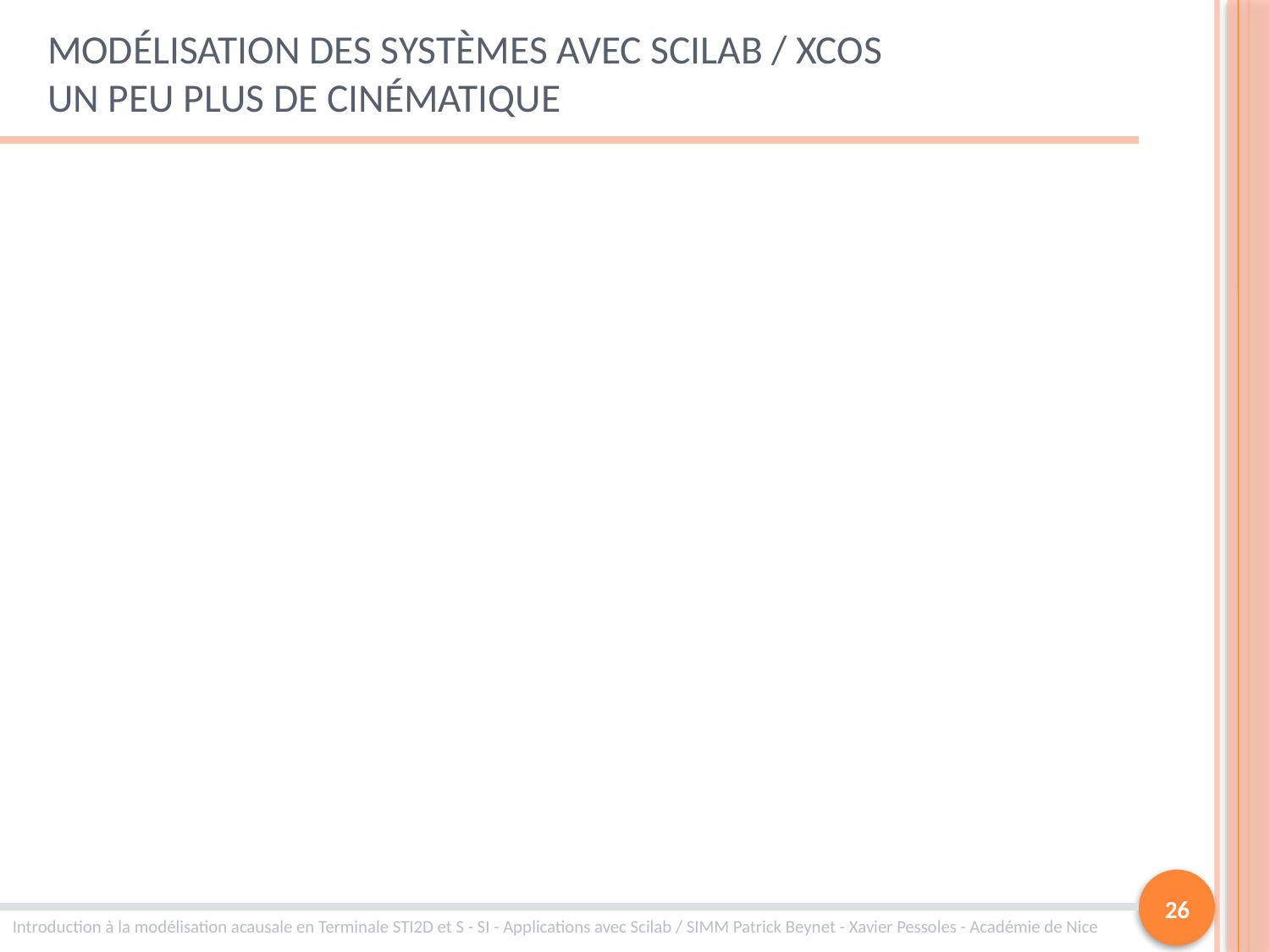

# Modélisation des systèmes avec Scilab / Xcos Un peu plus de cinématique

26